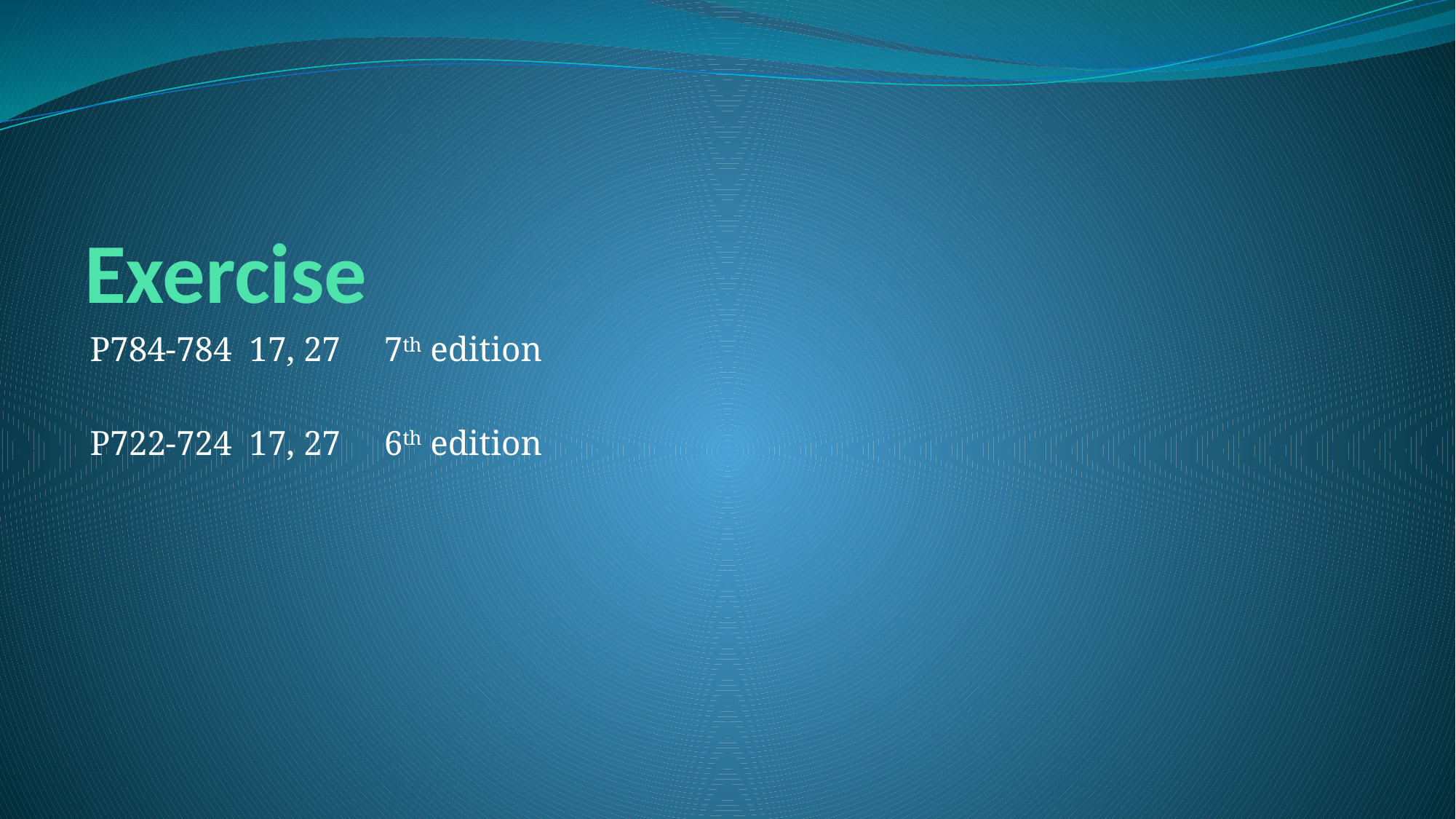

# Exercise
P784-784  17, 27     7th edition

P722-724  17, 27     6th edition